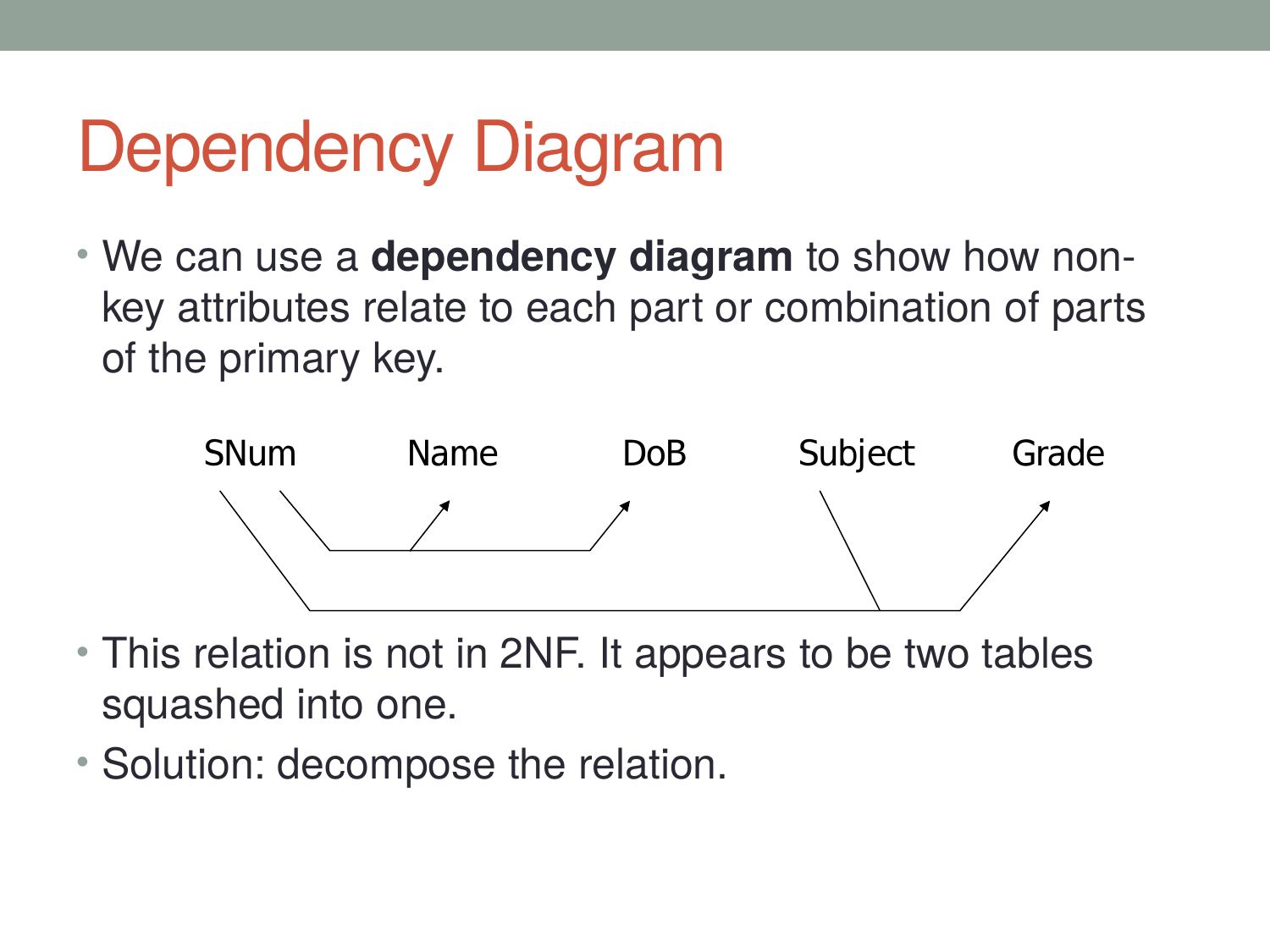

# Dependency Diagram
We can use a dependency diagram to show how non-key attributes relate to each part or combination of parts of the primary key.

This relation is not in 2NF. It appears to be two tables squashed into one.
Solution: decompose the relation.
| SNum | Name | DoB | Subject | Grade |
| --- | --- | --- | --- | --- |